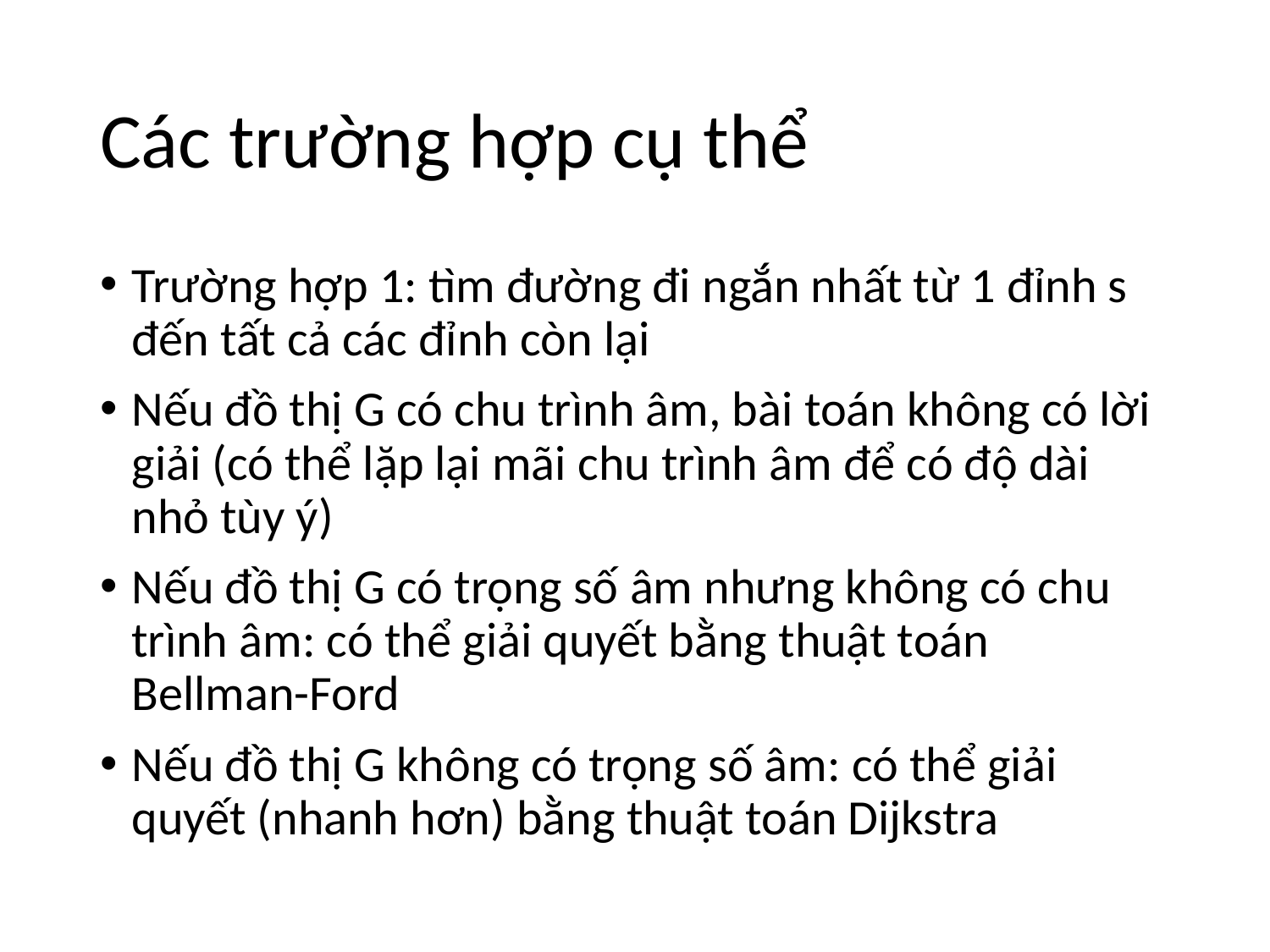

# Các trường hợp cụ thể
Trường hợp 1: tìm đường đi ngắn nhất từ 1 đỉnh s đến tất cả các đỉnh còn lại
Nếu đồ thị G có chu trình âm, bài toán không có lời giải (có thể lặp lại mãi chu trình âm để có độ dài nhỏ tùy ý)
Nếu đồ thị G có trọng số âm nhưng không có chu trình âm: có thể giải quyết bằng thuật toán Bellman-Ford
Nếu đồ thị G không có trọng số âm: có thể giải quyết (nhanh hơn) bằng thuật toán Dijkstra